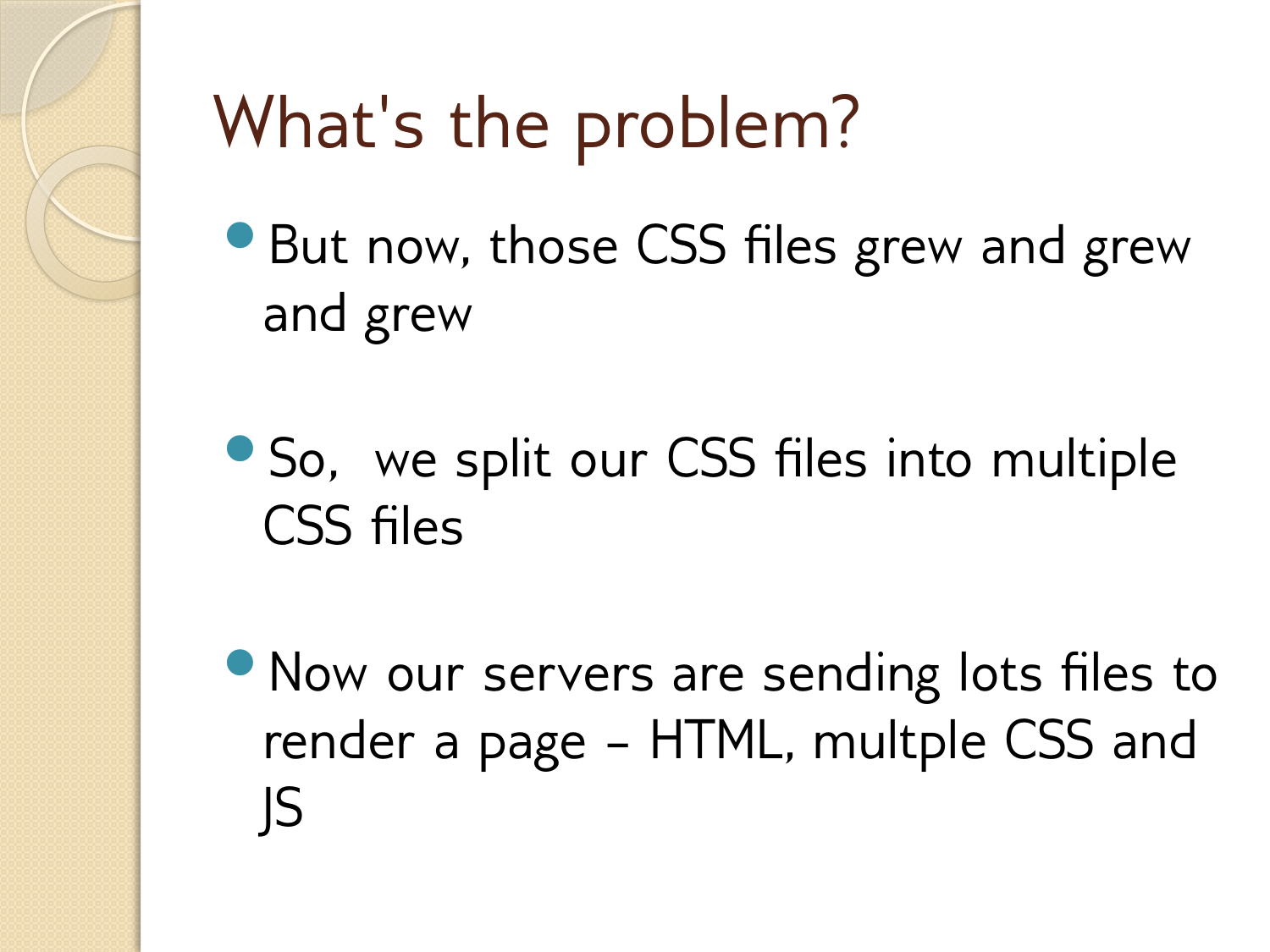

# What's the problem?
But now, those CSS files grew and grew and grew
So,  we split our CSS files into multiple CSS files
Now our servers are sending lots files to render a page – HTML, multple CSS and JS